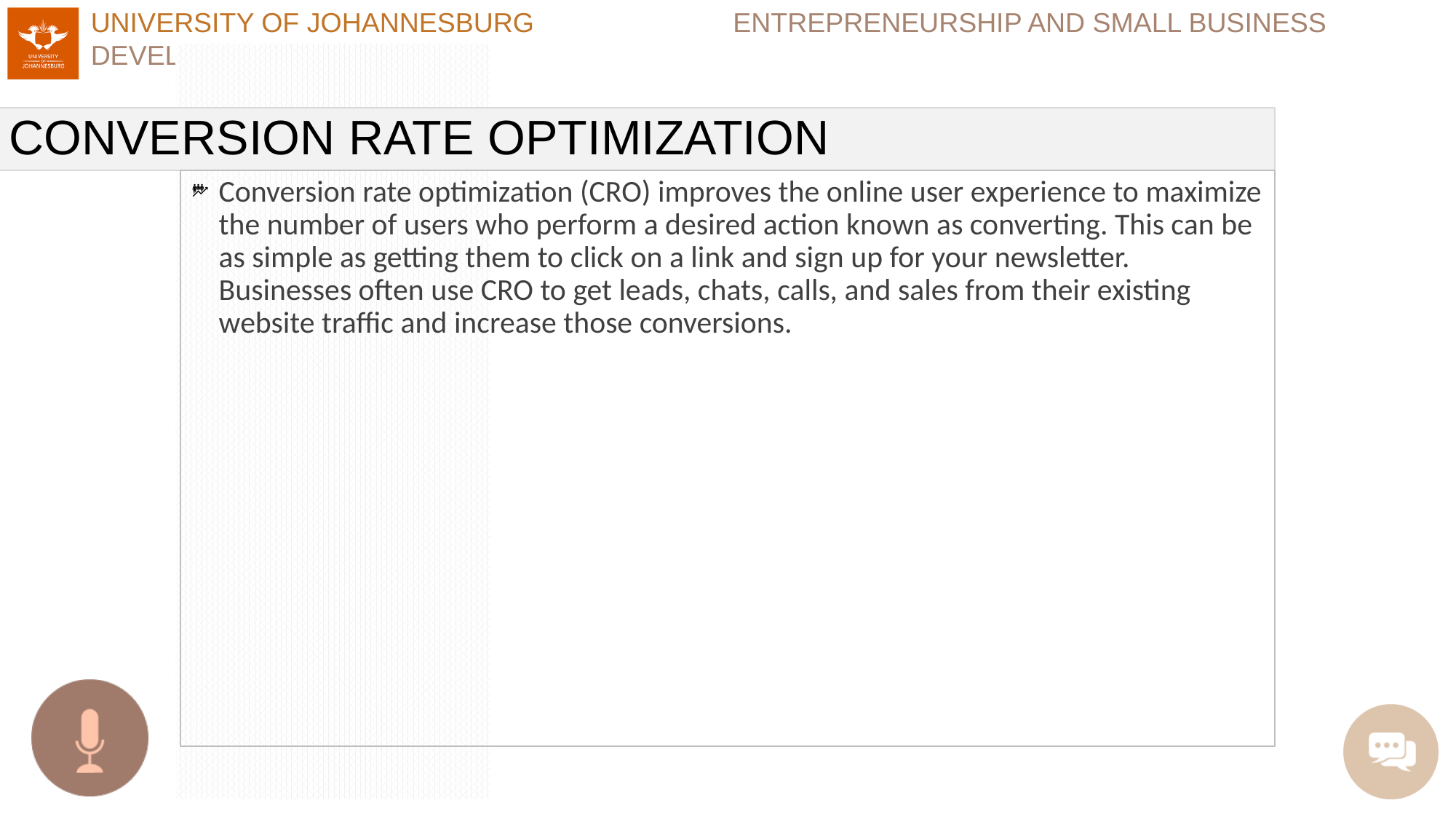

# CONVERSION RATE OPTIMIZATION
Conversion rate optimization (CRO) improves the online user experience to maximize the number of users who perform a desired action known as converting. This can be as simple as getting them to click on a link and sign up for your newsletter. Businesses often use CRO to get leads, chats, calls, and sales from their existing website traffic and increase those conversions.